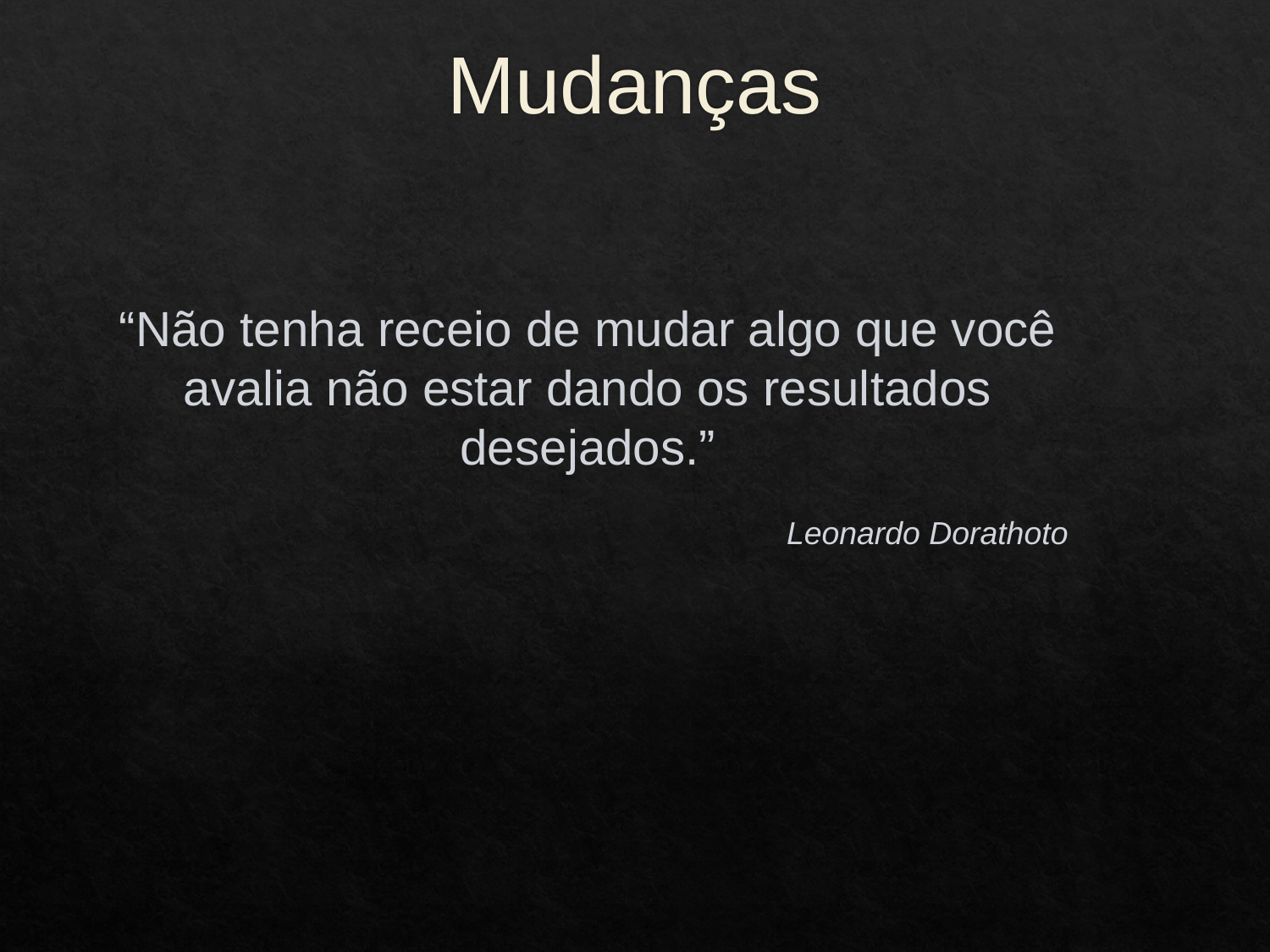

# Mudanças
“Não tenha receio de mudar algo que você avalia não estar dando os resultados desejados.”

Leonardo Dorathoto